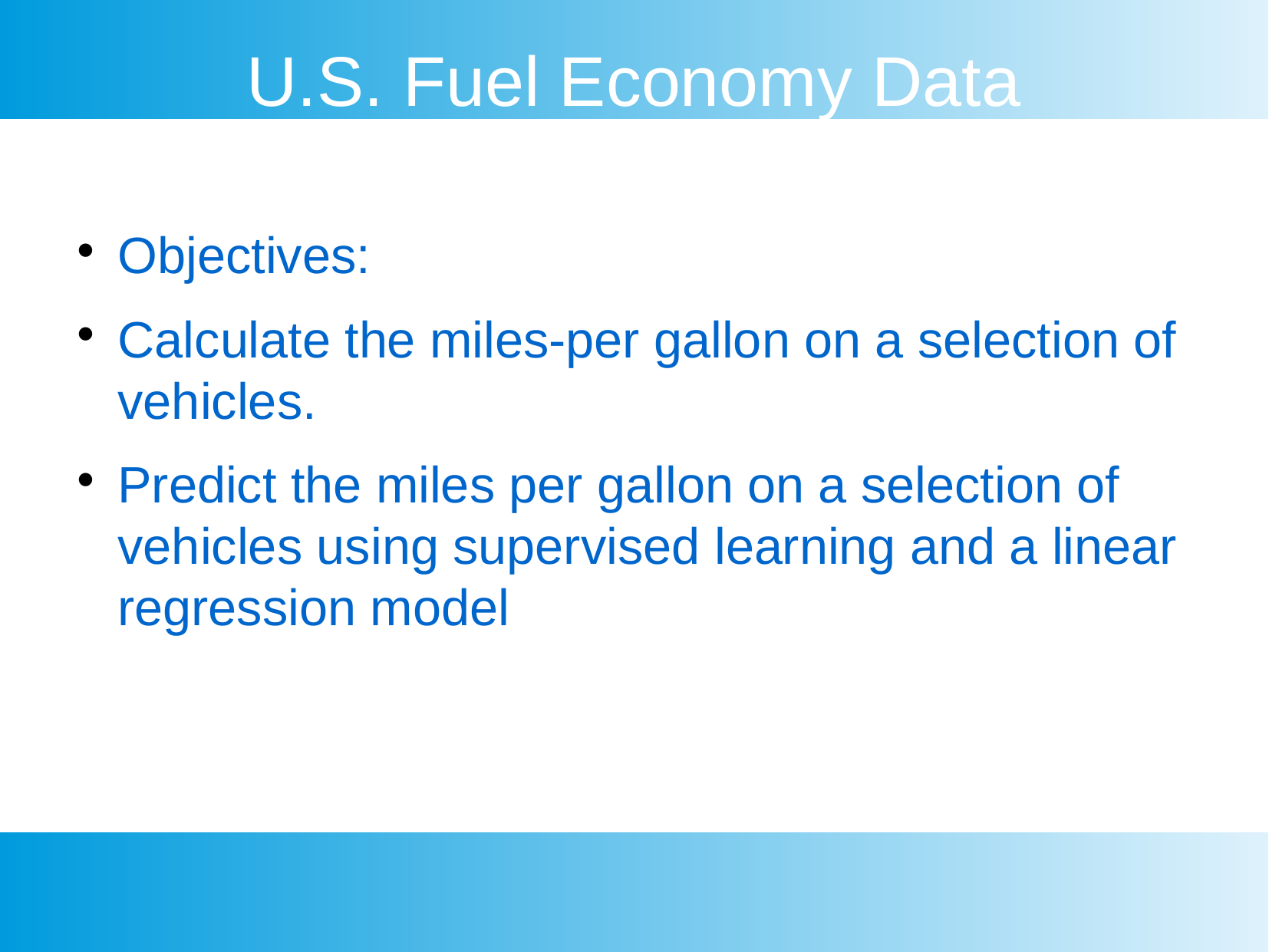

U.S. Fuel Economy Data
Objectives:
Calculate the miles-per gallon on a selection of vehicles.
Predict the miles per gallon on a selection of vehicles using supervised learning and a linear regression model